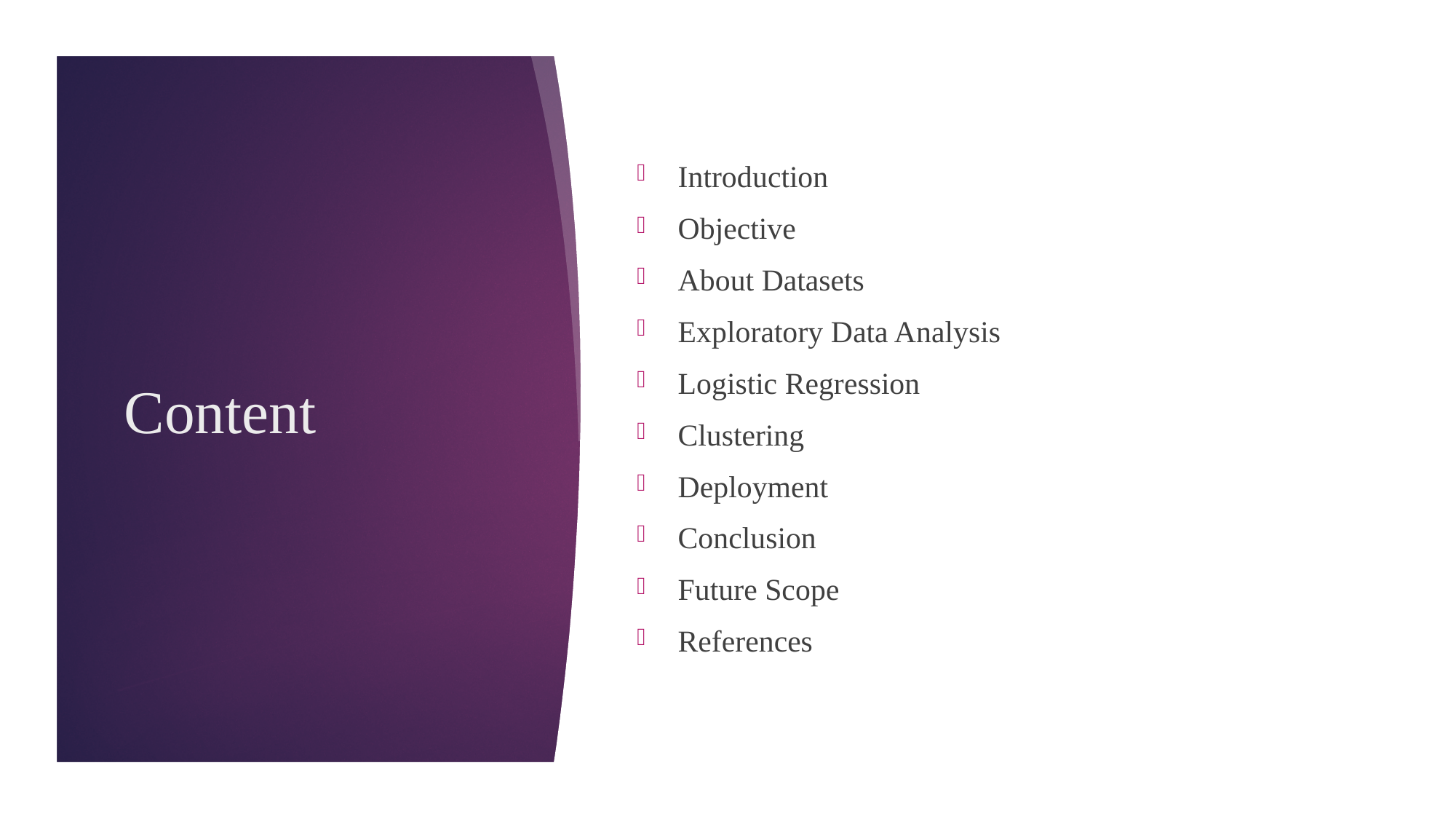

Introduction
Objective
About Datasets
Exploratory Data Analysis
Logistic Regression
Clustering
Deployment
Conclusion
Future Scope
References
# Content